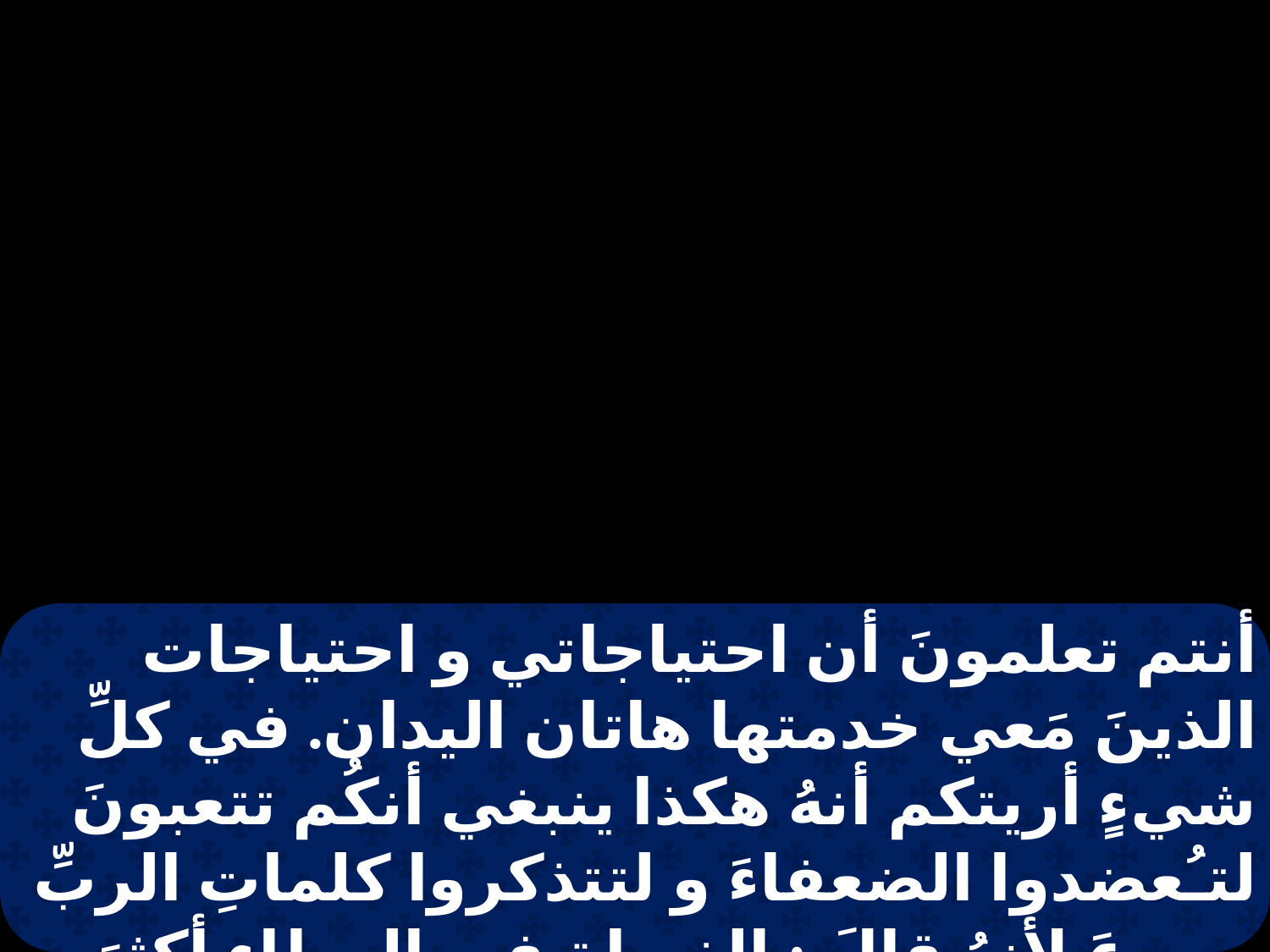

أنتم تعلمونَ أن احتياجاتي و احتياجات الذينَ مَعي خدمتها هاتان اليدان. في كلِّ شيءٍ أريتكم أنهُ هكذا ينبغي أنكُم تتعبونَ لتـُعضدوا الضعفاءَ و لتتذكروا كلماتِ الربِّ يسوعَ لأنهُ قالَ : الغبطة في العطاءِ أكثرَ من الأخذِ و لما قالَ هذا جثا على ركبتيهِ